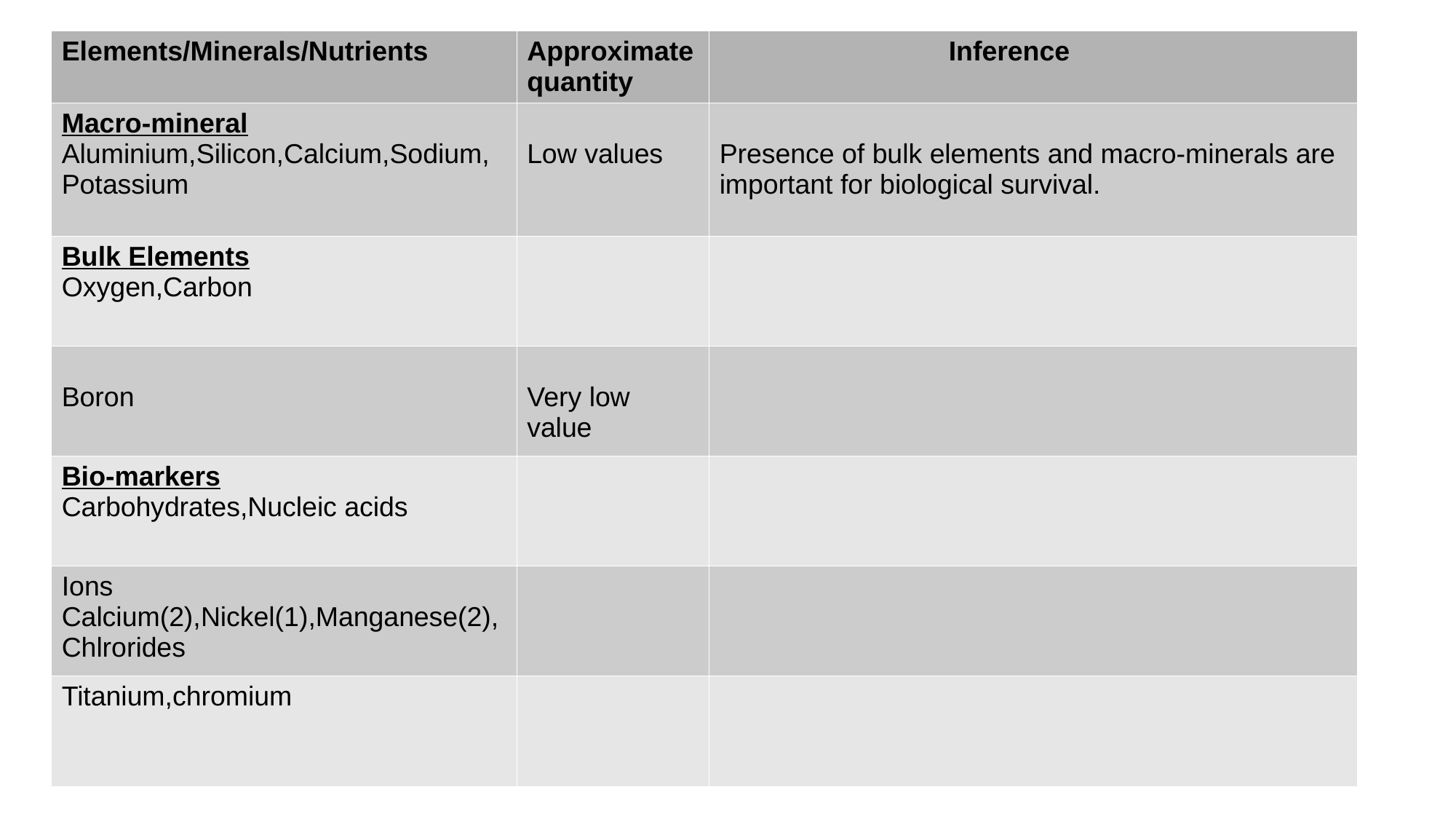

| Elements/Minerals/Nutrients | Approximate quantity | Inference |
| --- | --- | --- |
| Macro-mineral Aluminium,Silicon,Calcium,Sodium, Potassium | Low values | Presence of bulk elements and macro-minerals are important for biological survival. |
| Bulk Elements Oxygen,Carbon |  |  |
| Boron | Very low value |  |
| Bio-markers Carbohydrates,Nucleic acids |  |  |
| Ions Calcium(2),Nickel(1),Manganese(2), Chlrorides |  |  |
| Titanium,chromium |  |  |